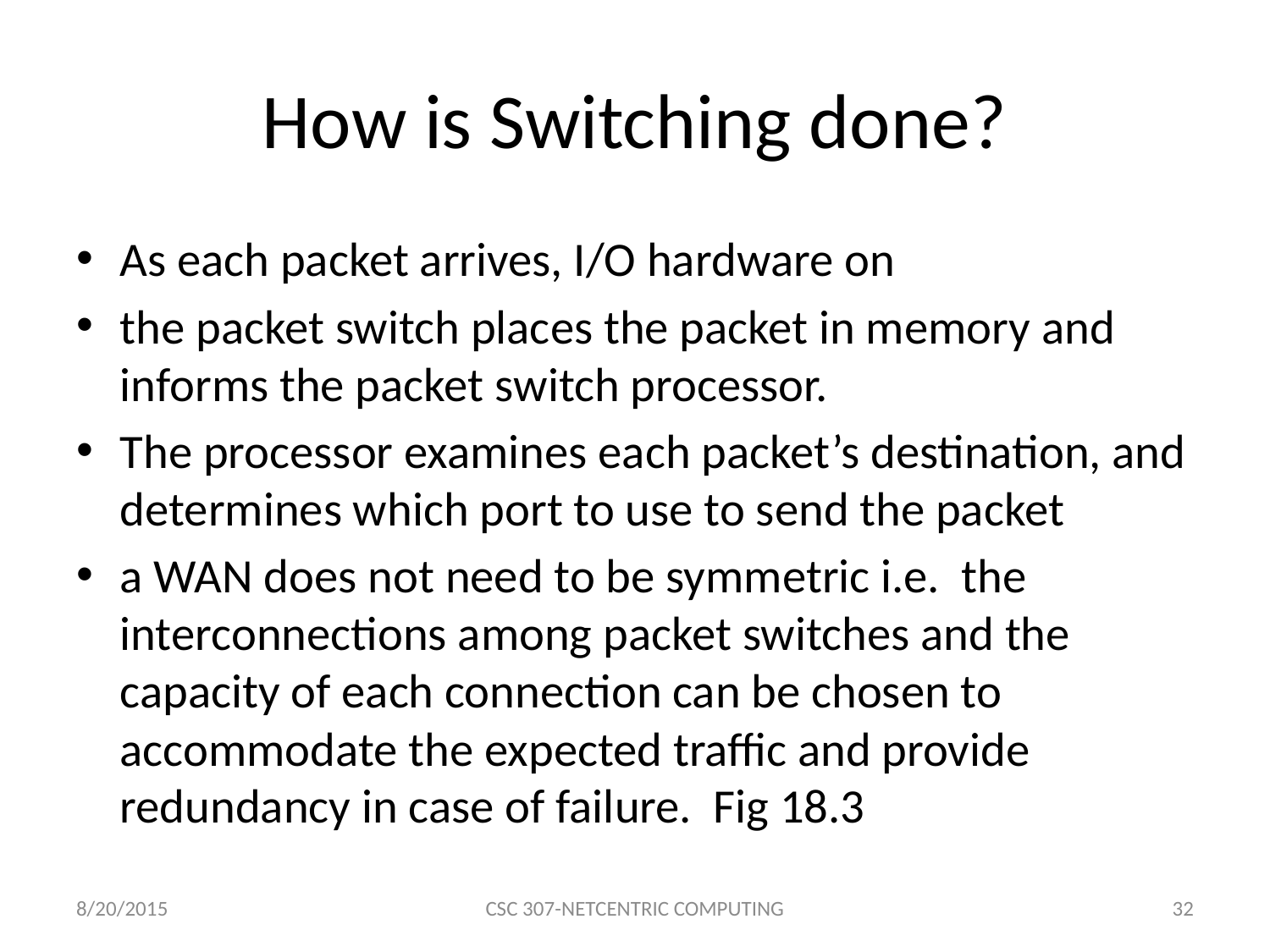

# How is Switching done?
As each packet arrives, I/O hardware on
the packet switch places the packet in memory and informs the packet switch processor.
The processor examines each packet’s destination, and determines which port to use to send the packet
a WAN does not need to be symmetric i.e.  the interconnections among packet switches and the capacity of each connection can be chosen to accommodate the expected traffic and provide redundancy in case of failure.  Fig 18.3

8/20/2015
CSC 307-NETCENTRIC COMPUTING
32